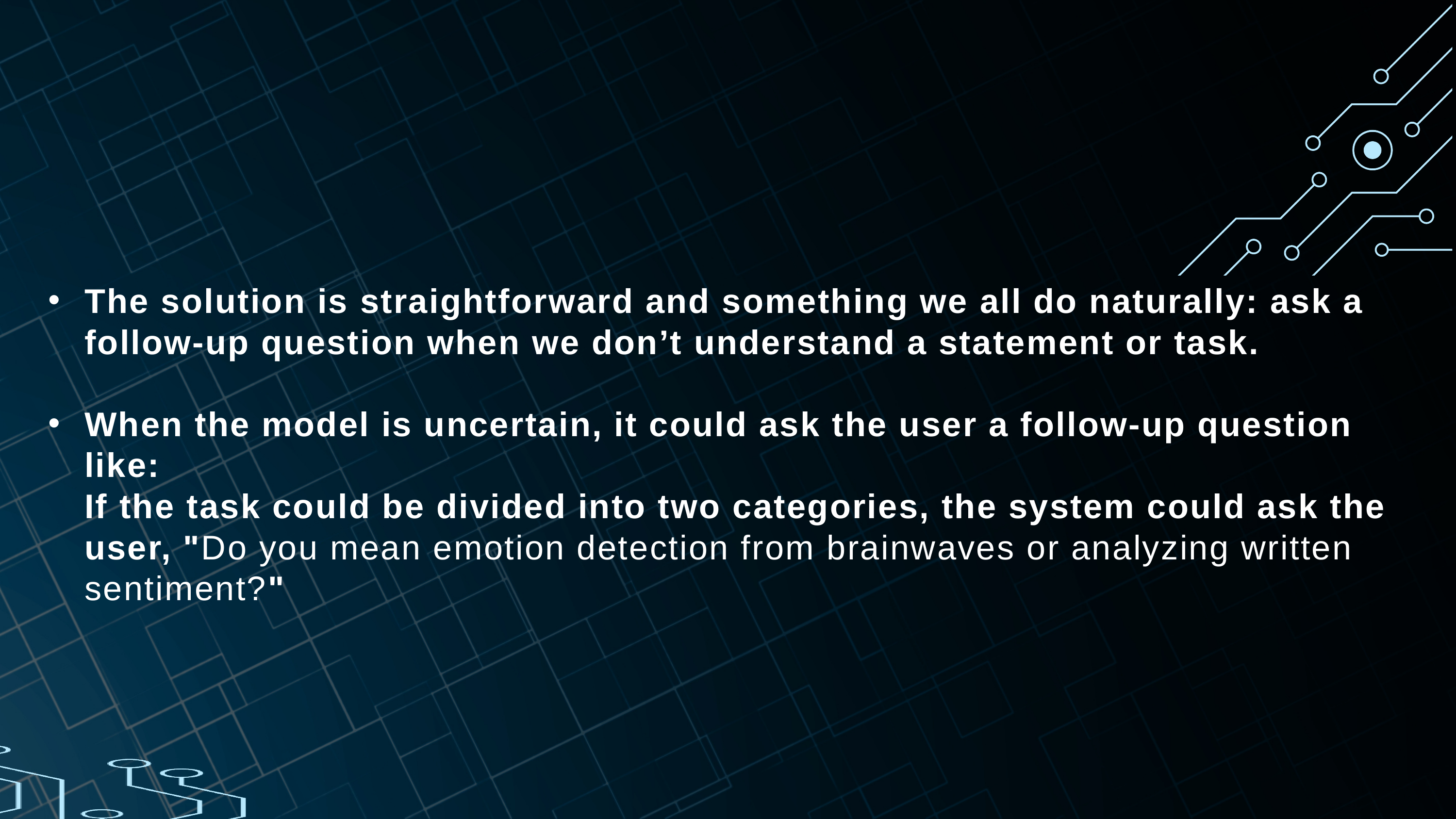

The solution is straightforward and something we all do naturally: ask a follow-up question when we don’t understand a statement or task.

When the model is uncertain, it could ask the user a follow-up question like:
If the task could be divided into two categories, the system could ask the user, "Do you mean emotion detection from brainwaves or analyzing written sentiment?"